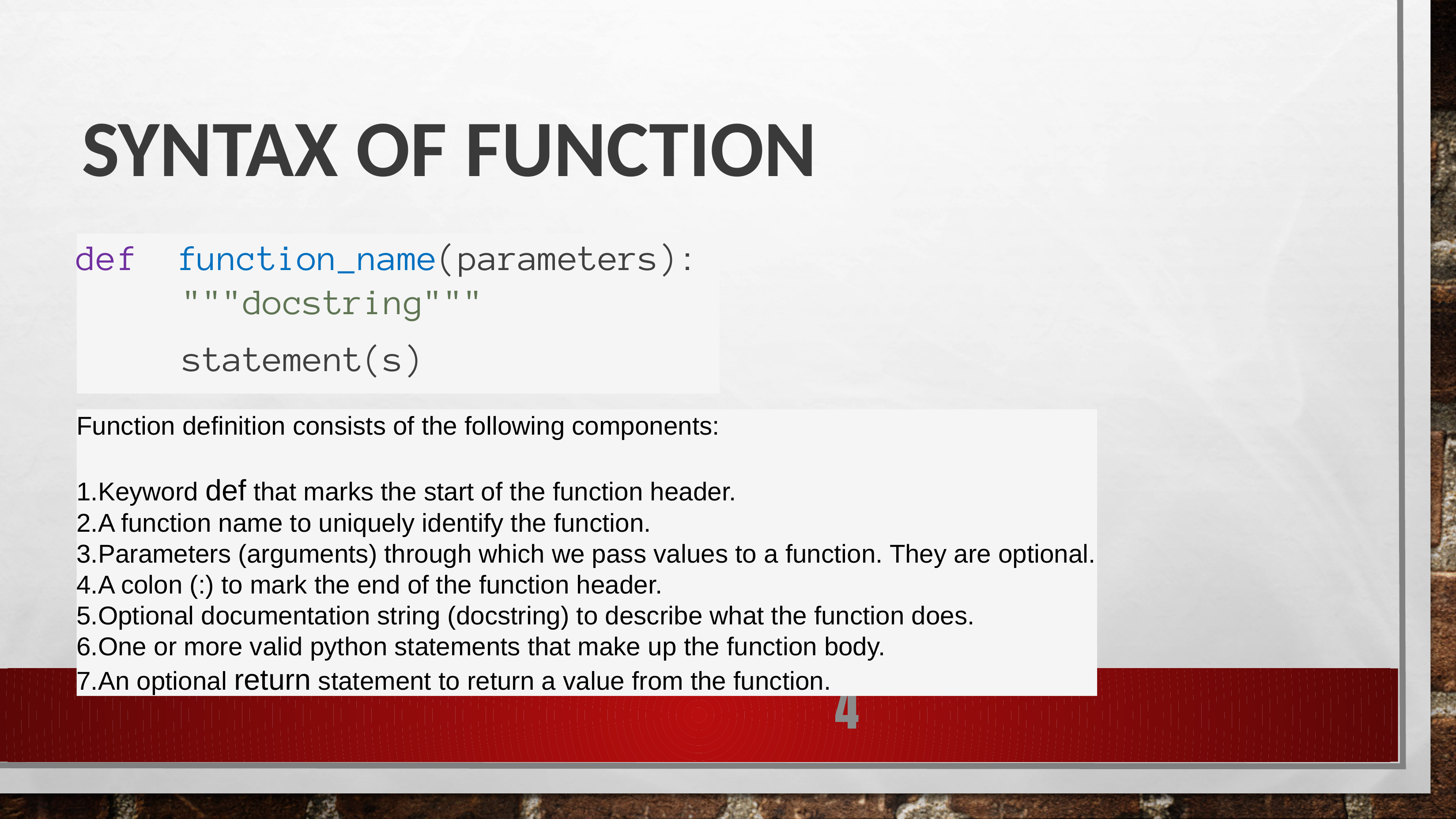

# Syntax of Function
def  function_name(parameters):
	  """docstring"""
	  statement(s)
Function definition consists of the following components:

Keyword def that marks the start of the function header.
A function name to uniquely identify the function.
Parameters (arguments) through which we pass values to a function. They are optional.
A colon (:) to mark the end of the function header.
Optional documentation string (docstring) to describe what the function does.
One or more valid python statements that make up the function body.
An optional return statement to return a value from the function.
4